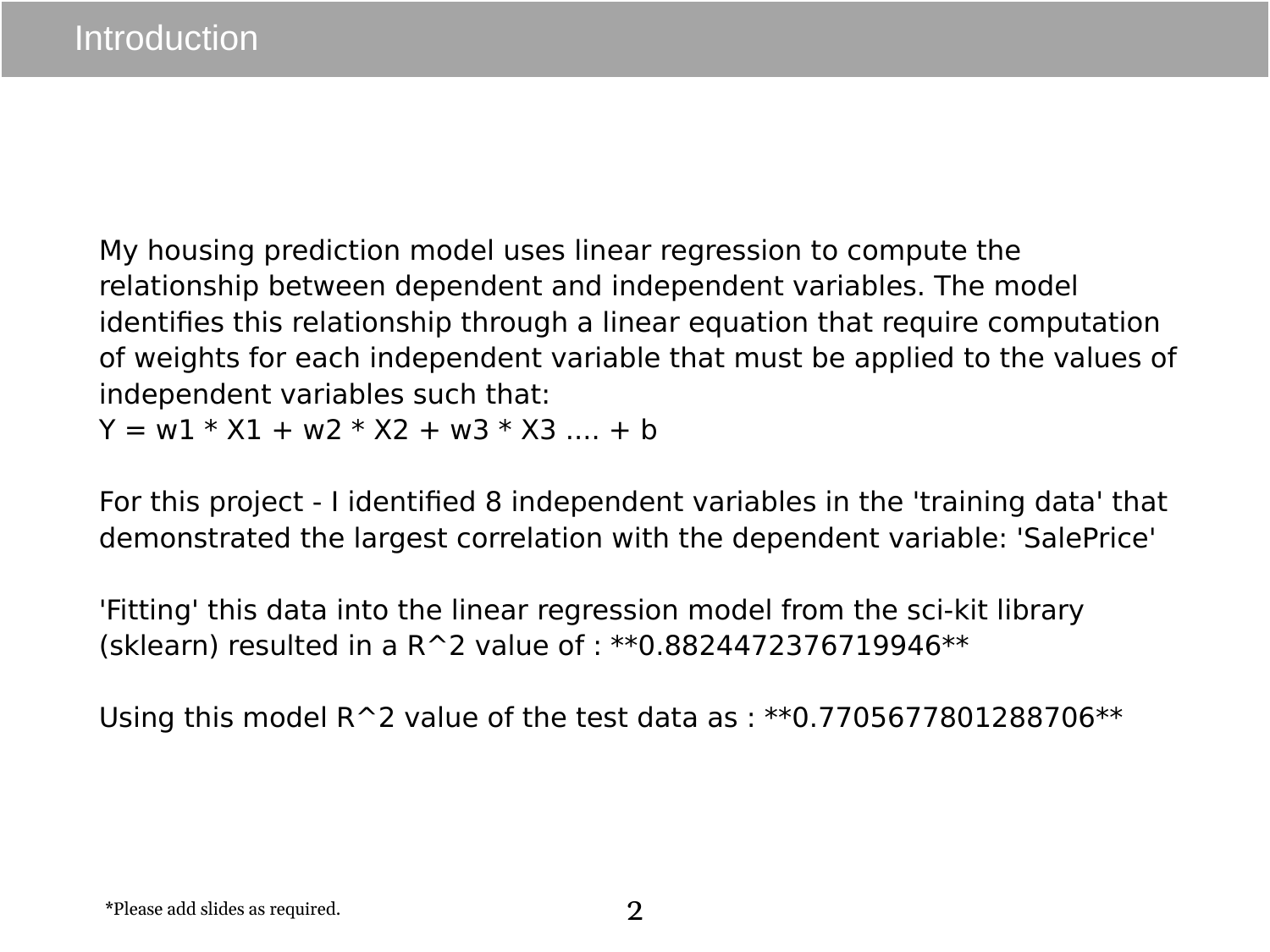

# Introduction

My housing prediction model uses linear regression to compute the relationship between dependent and independent variables. The model identifies this relationship through a linear equation that require computation of weights for each independent variable that must be applied to the values of independent variables such that:
Y = w1 * X1 + w2 * X2 + w3 * X3 .... + b

For this project - I identified 8 independent variables in the 'training data' that demonstrated the largest correlation with the dependent variable: 'SalePrice'

'Fitting' this data into the linear regression model from the sci-kit library (sklearn) resulted in a R^2 value of : **0.8824472376719946**

Using this model R^2 value of the test data as : **0.7705677801288706**
2
*Please add slides as required.